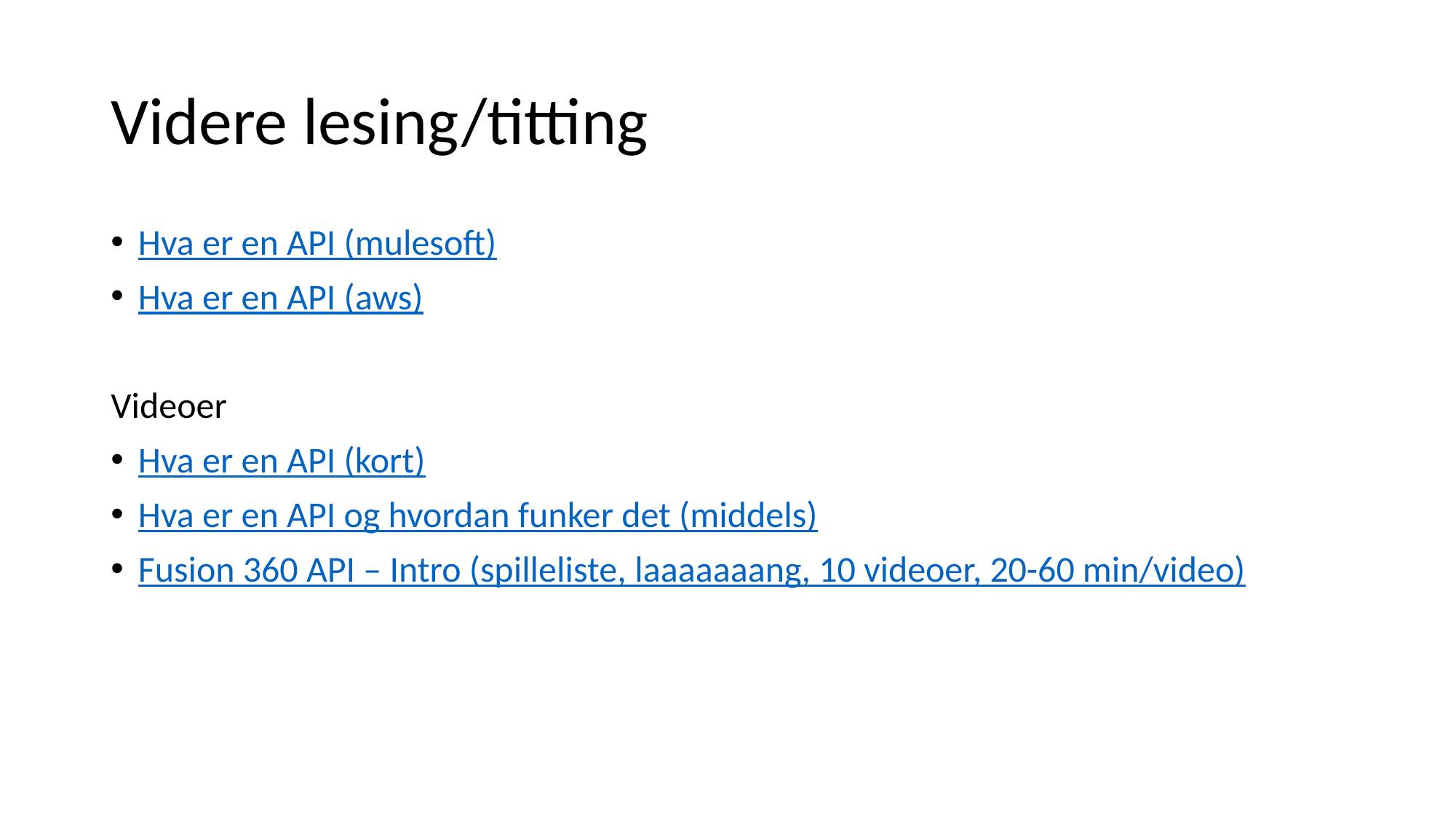

# Videre lesing/titting
Hva er en API (mulesoft)
Hva er en API (aws)

Videoer
Hva er en API (kort)
Hva er en API og hvordan funker det (middels)
Fusion 360 API – Intro (spilleliste, laaaaaaang, 10 videoer, 20-60 min/video)